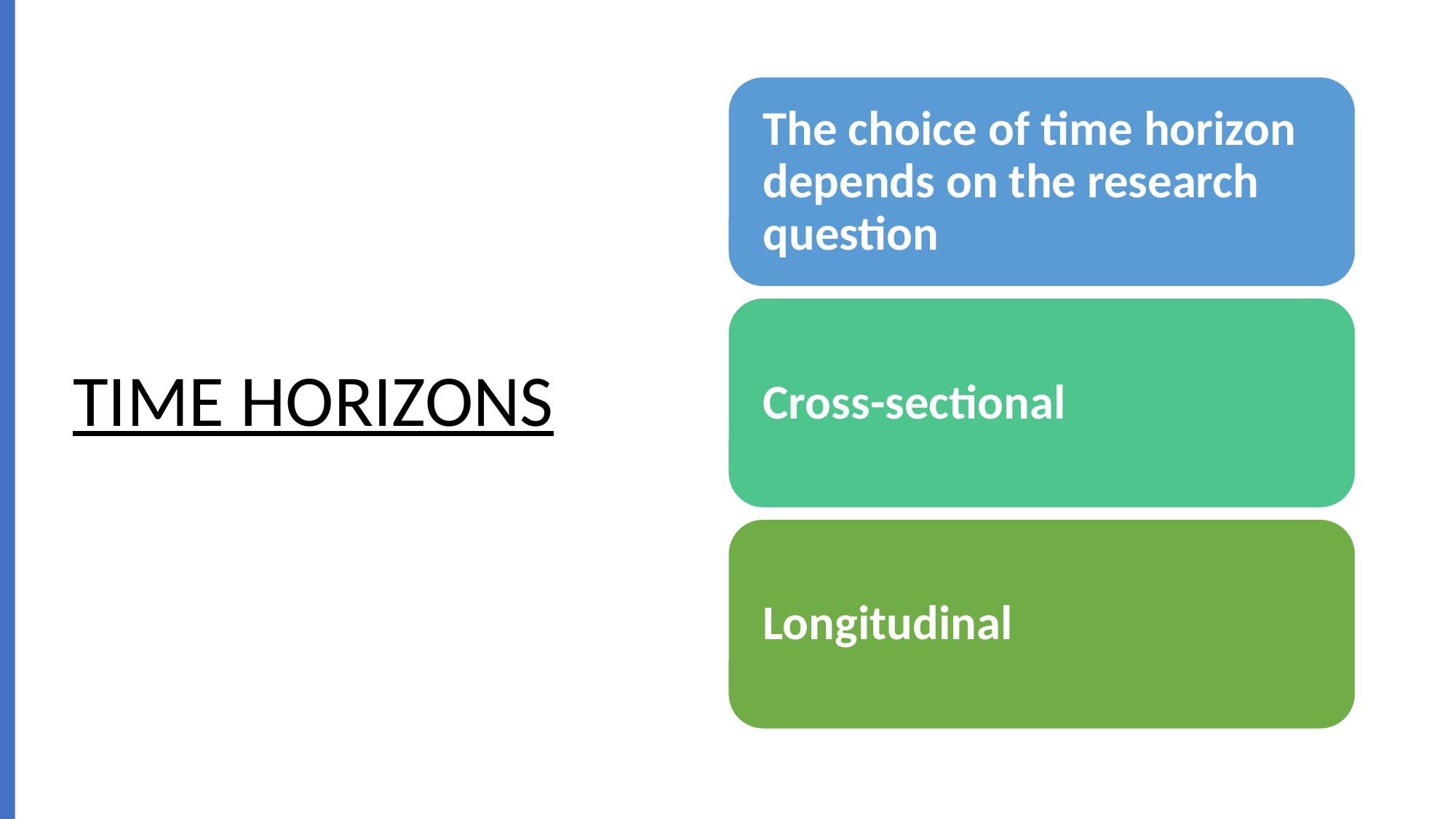

# TIME HORIZONS
The choice of time horizon depends on the research question
Cross-sectional
Longitudinal